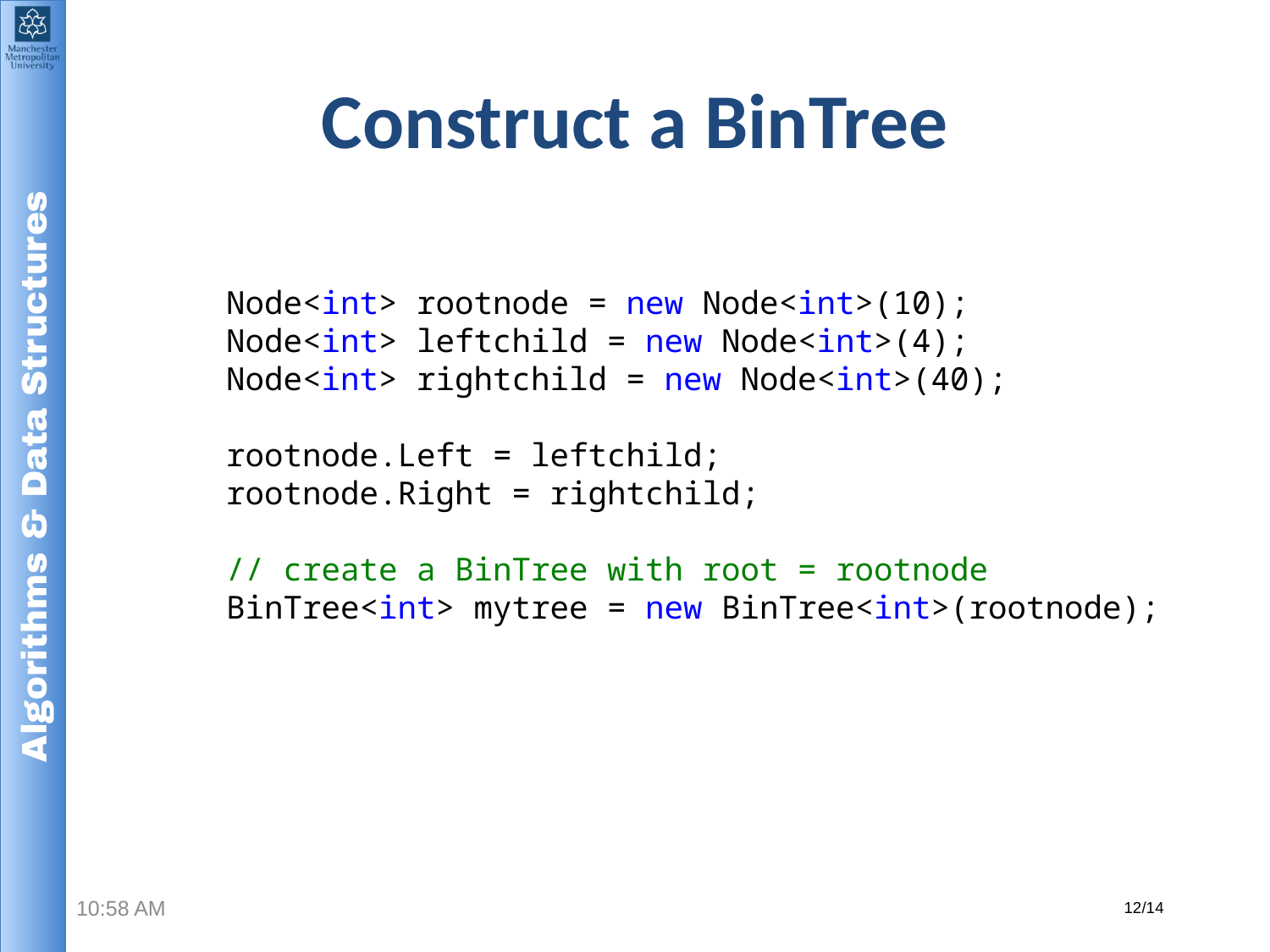

# Construct a BinTree
                        Node<int> rootnode = new Node<int>(10);
            Node<int> leftchild = new Node<int>(4);
            Node<int> rightchild = new Node<int>(40);

            rootnode.Left = leftchild;
            rootnode.Right = rightchild;

            // create a BinTree with root = rootnode
            BinTree<int> mytree = new BinTree<int>(rootnode);
10:58 AM